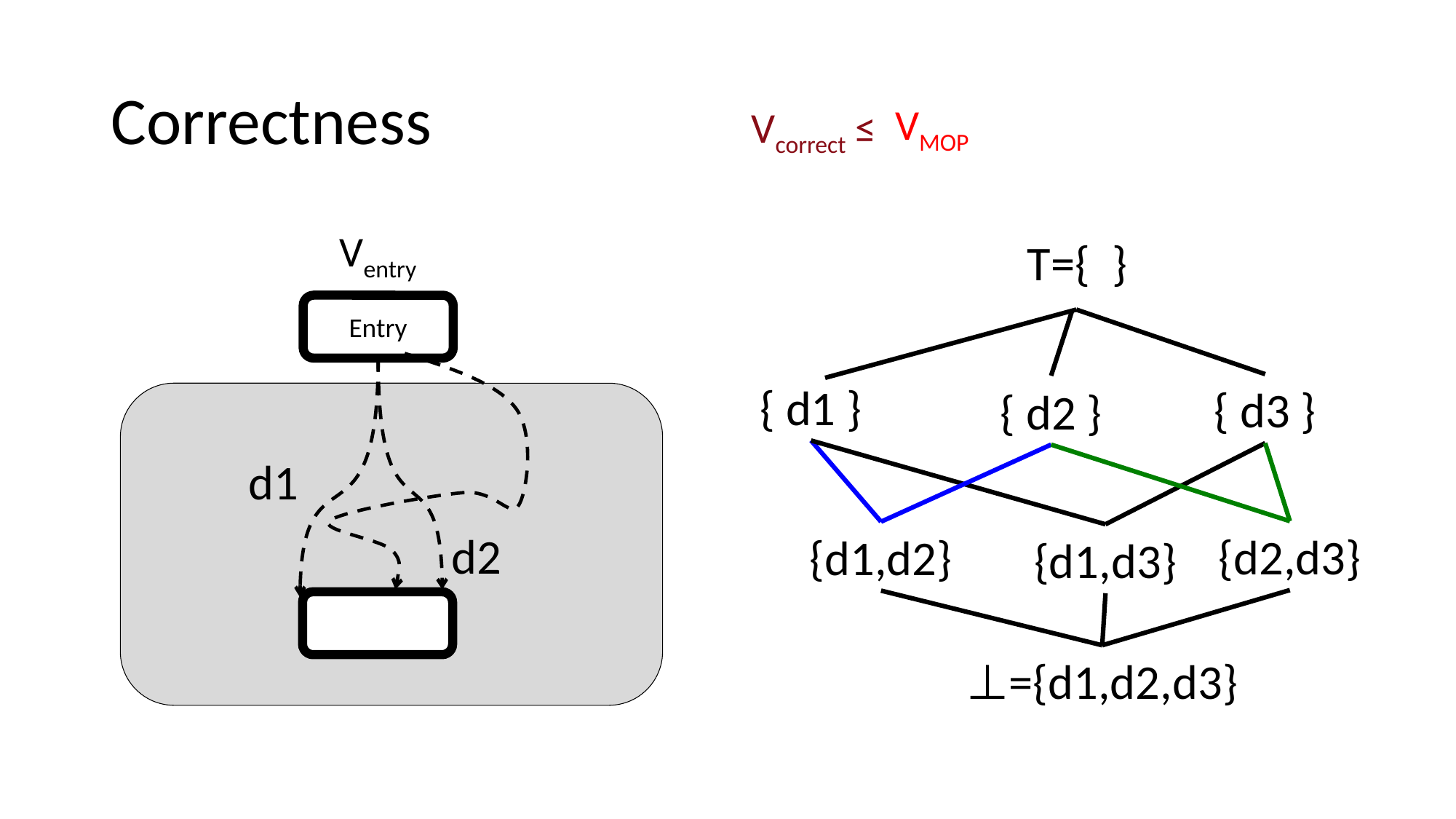

# Correctness
VMOP
Vcorrect ≤
Ventry
T={  }
Entry

{ d1 }
{ d3 }
{ d2 }

d1
d2
{d2,d3}
{d1,d2}
{d1,d3}

⊥={d1,d2,d3}